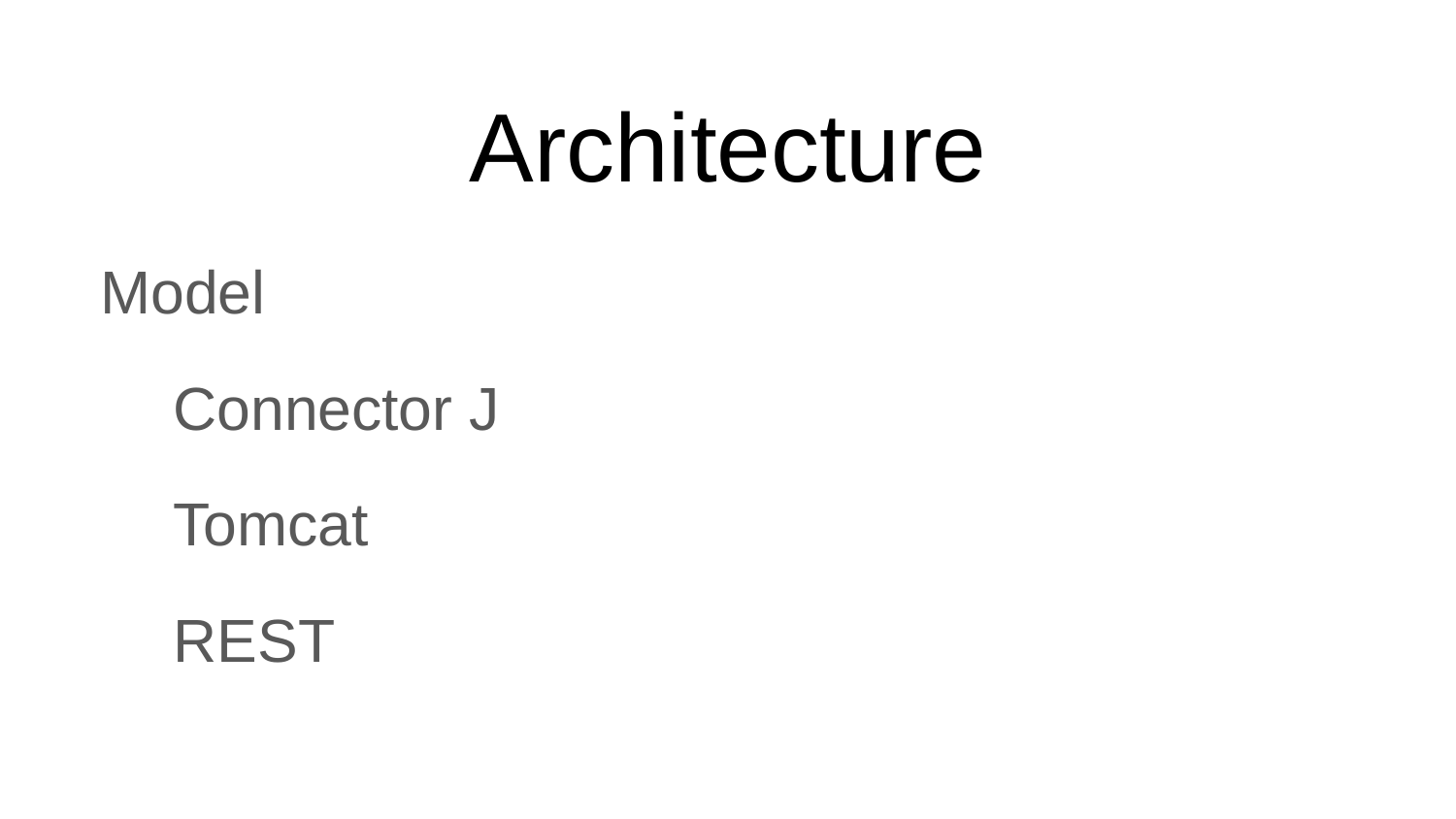

# Architecture
Model
Connector J
Tomcat
REST